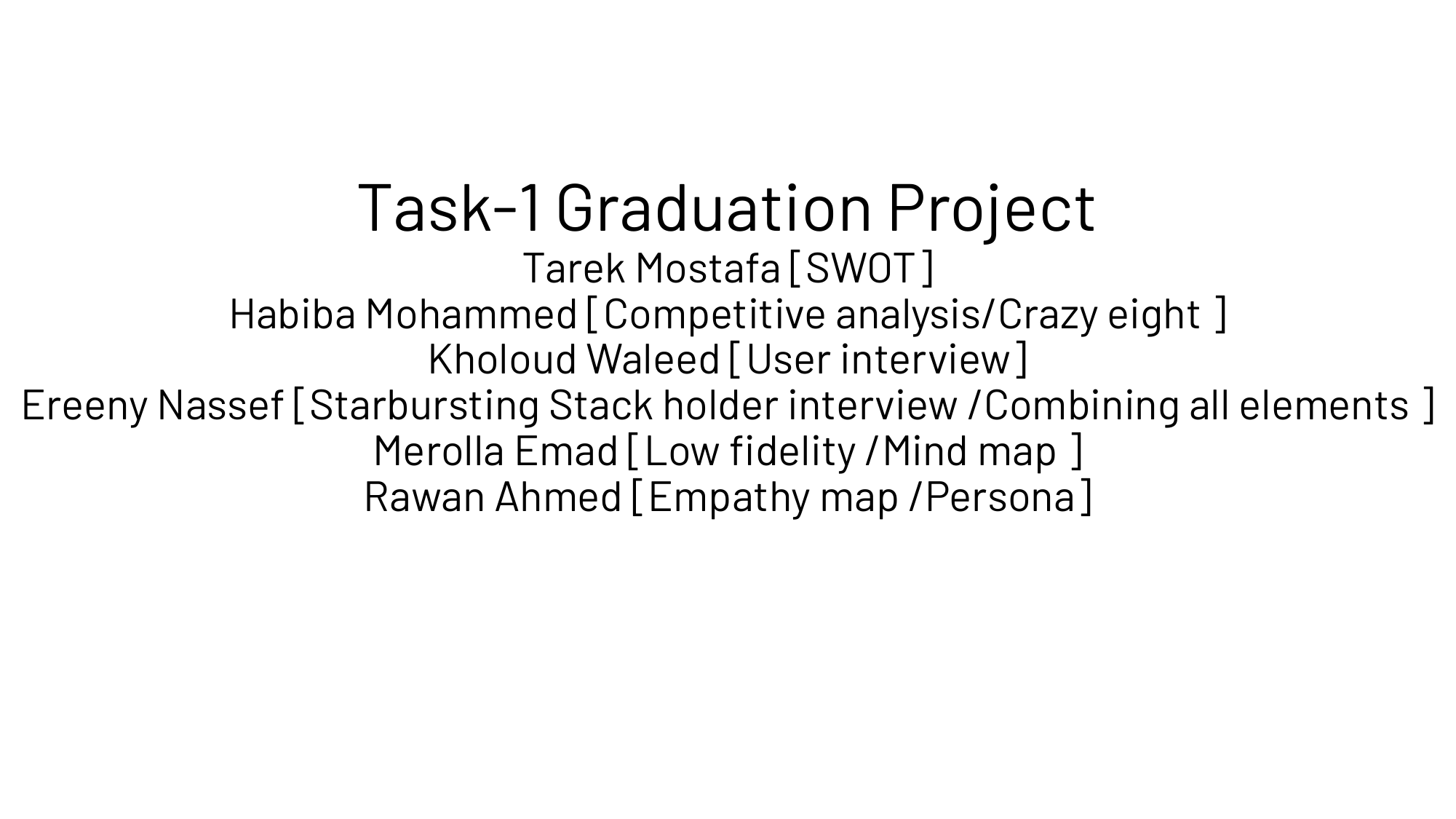

# Task-1 Graduation Project Tarek Mostafa [SWOT] Habiba Mohammed [Competitive analysis/Crazy eight ] Kholoud Waleed [User interview] Ereeny Nassef [Starbursting Stack holder interview /Combining all elements ] Merolla Emad [Low fidelity /Mind map ] Rawan Ahmed [Empathy map /Persona]